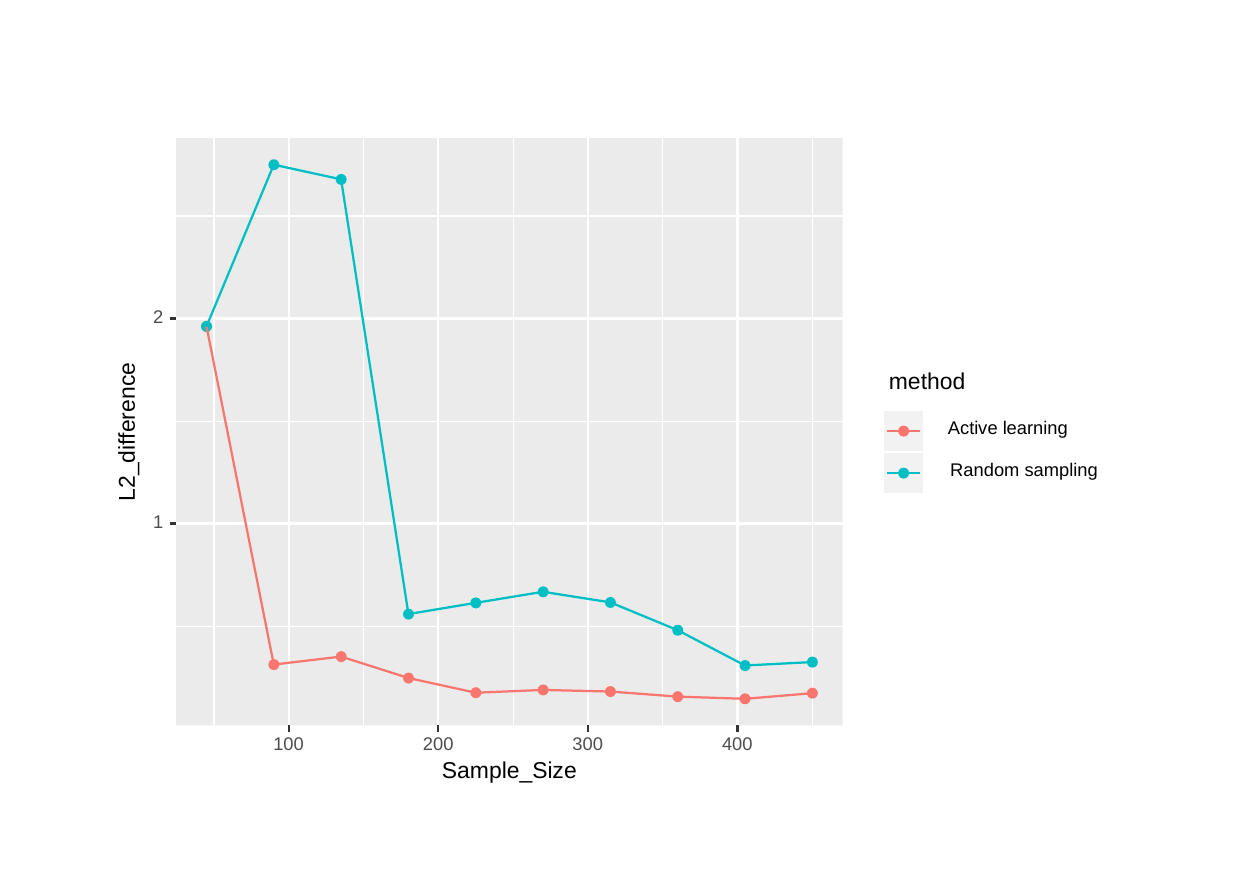

2

method

Active learning
L2_difference

Random sampling

1

300
100
200
400
Sample_Size